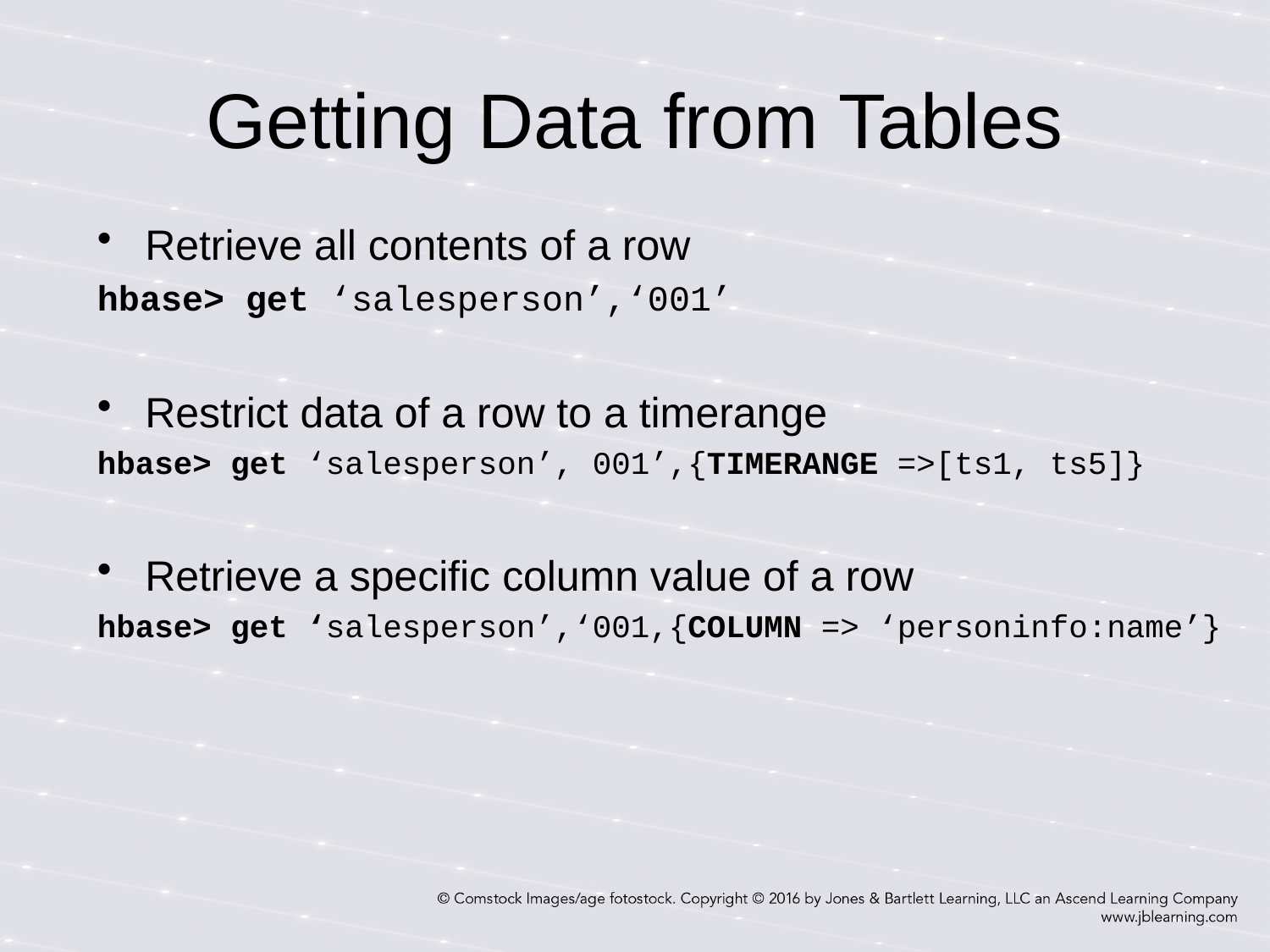

# Getting Data from Tables
Retrieve all contents of a row
hbase> get ‘salesperson’,‘001’

Restrict data of a row to a timerange
hbase> get ‘salesperson’, 001’,{TIMERANGE =>[ts1, ts5]}

Retrieve a specific column value of a row
hbase> get ‘salesperson’,‘001,{COLUMN => ‘personinfo:name’}